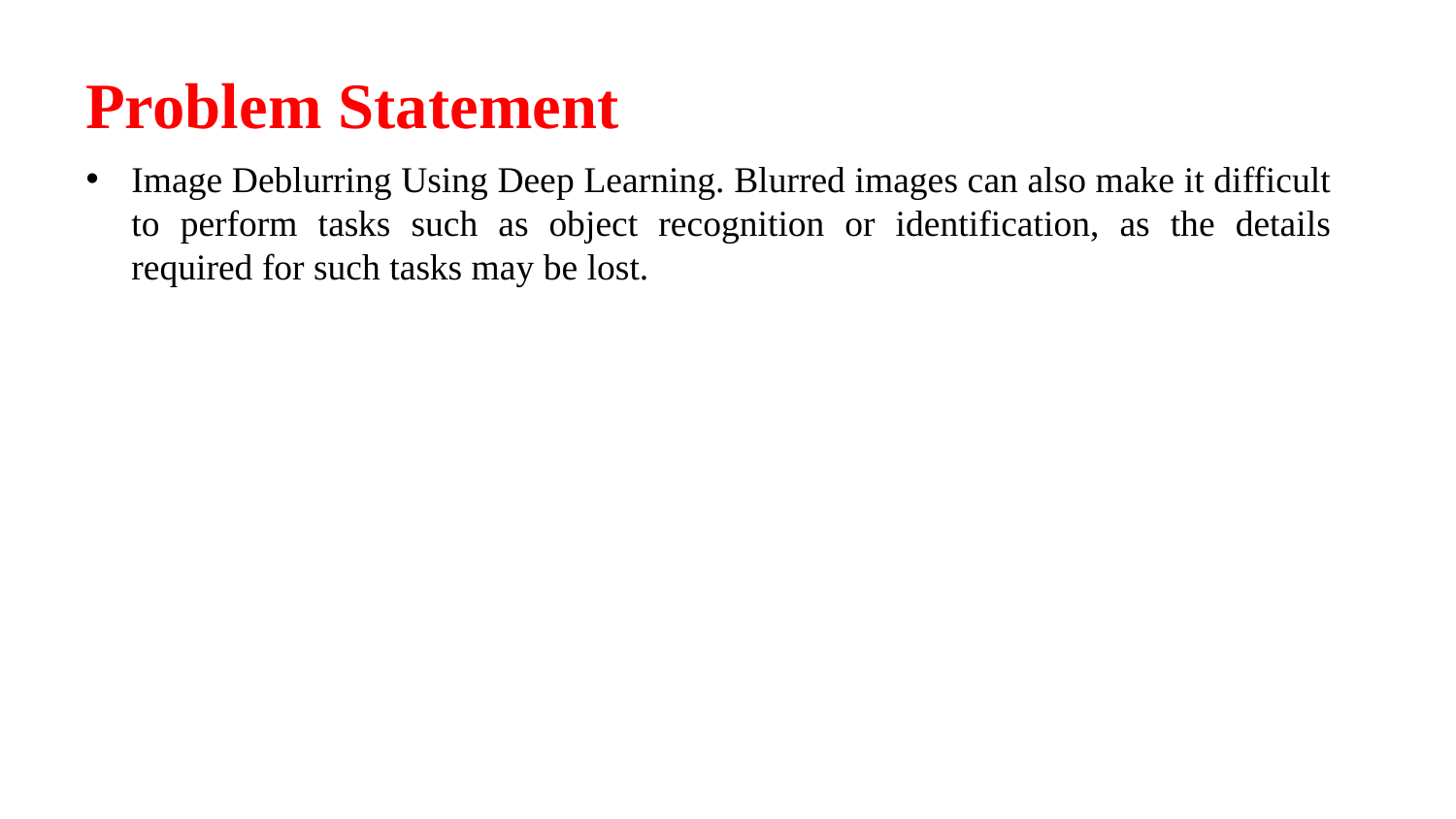

Problem Statement
Image Deblurring Using Deep Learning. Blurred images can also make it difficult to perform tasks such as object recognition or identification, as the details required for such tasks may be lost.